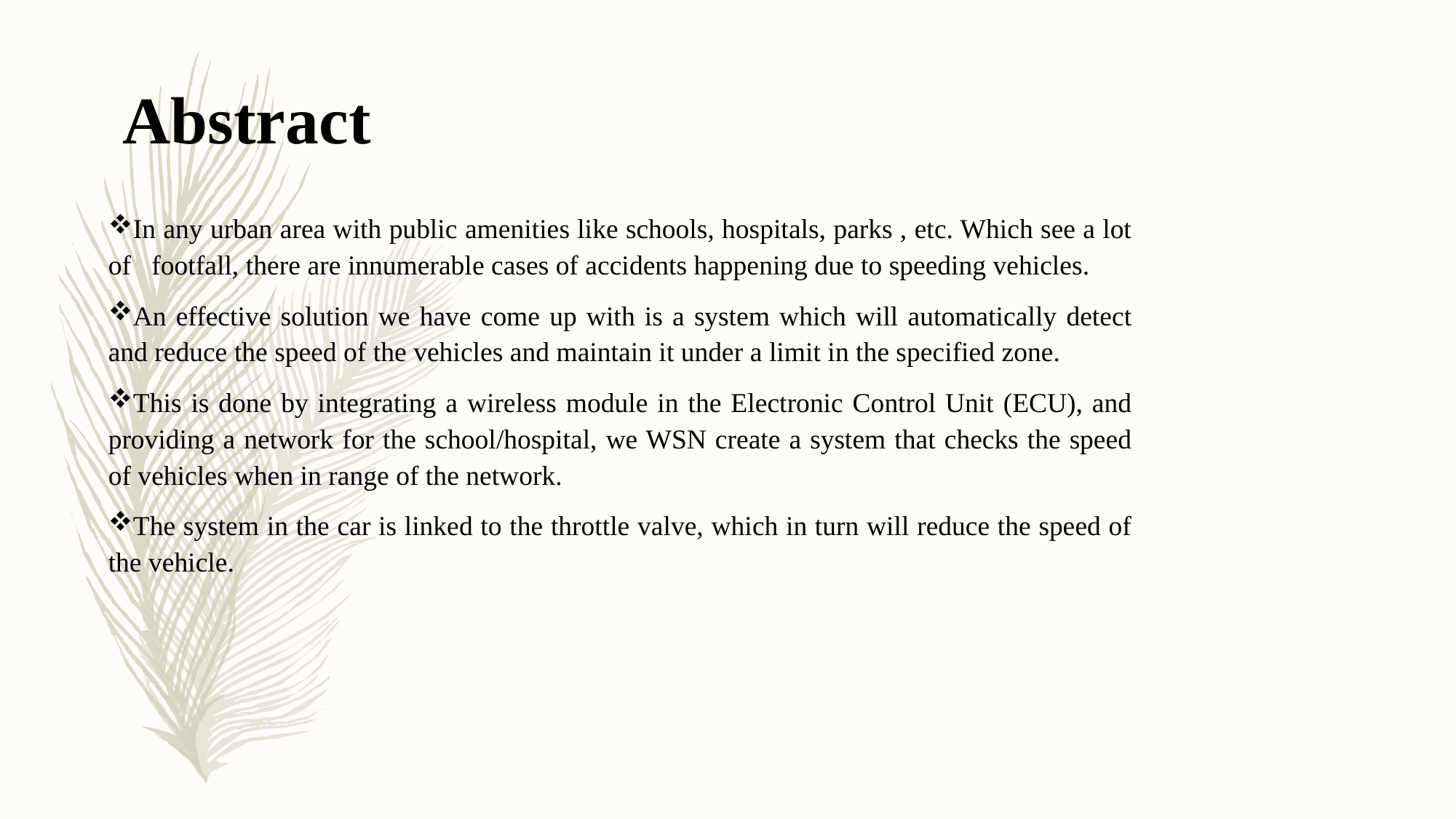

# Abstract

In any urban area with public amenities like schools, hospitals, parks , etc. Which see a lot of   footfall, there are innumerable cases of accidents happening due to speeding vehicles.
An effective solution we have come up with is a system which will automatically detect and reduce the speed of the vehicles and maintain it under a limit in the specified zone.
This is done by integrating a wireless module in the Electronic Control Unit (ECU), and providing a network for the school/hospital, we WSN create a system that checks the speed of vehicles when in range of the network.
The system in the car is linked to the throttle valve, which in turn will reduce the speed of the vehicle.